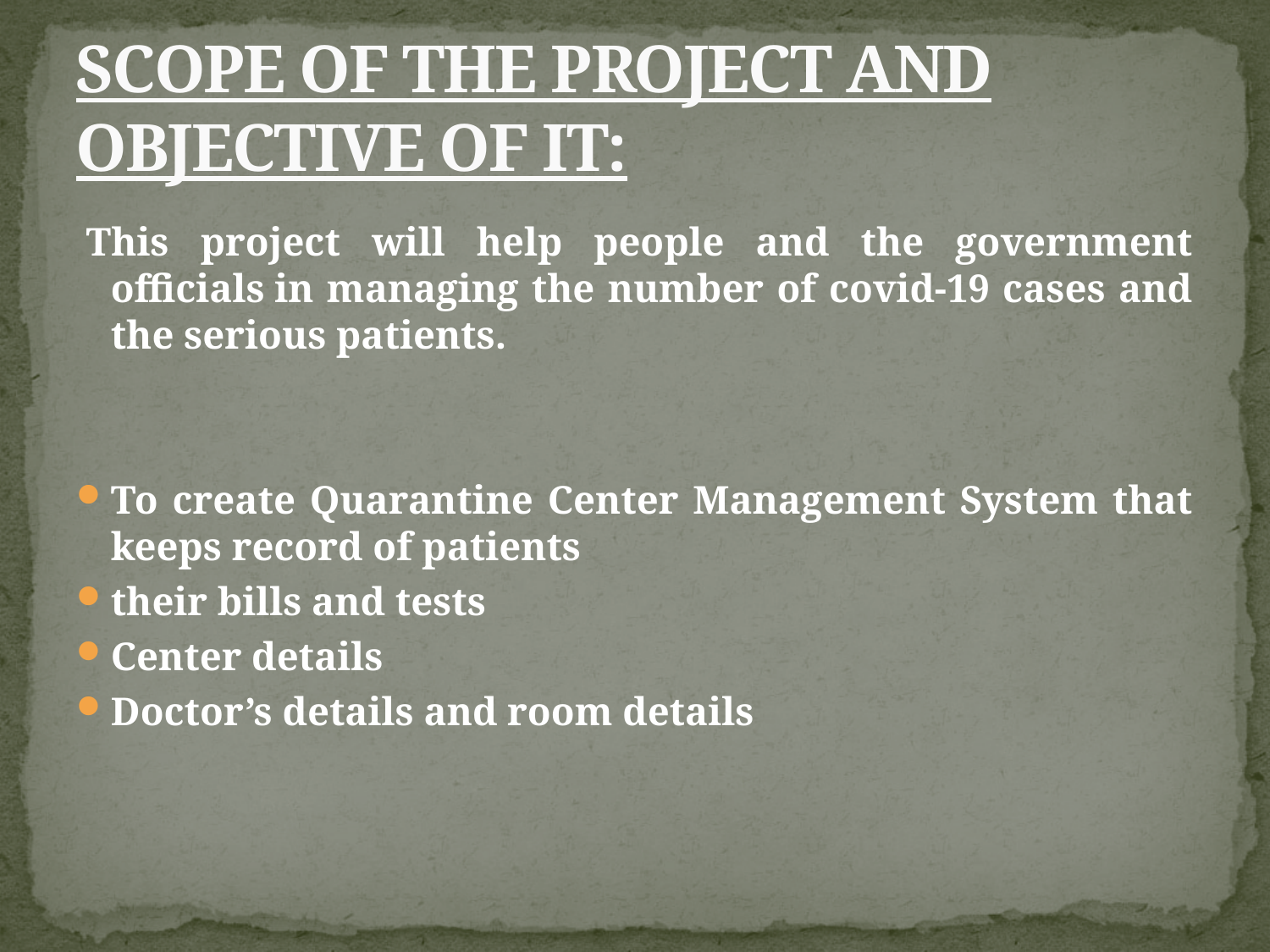

# SCOPE OF THE PROJECT AND OBJECTIVE OF IT:
 This project will help people and the government officials in managing the number of covid-19 cases and the serious patients.

To create Quarantine Center Management System that keeps record of patients
their bills and tests
Center details
Doctor’s details and room details